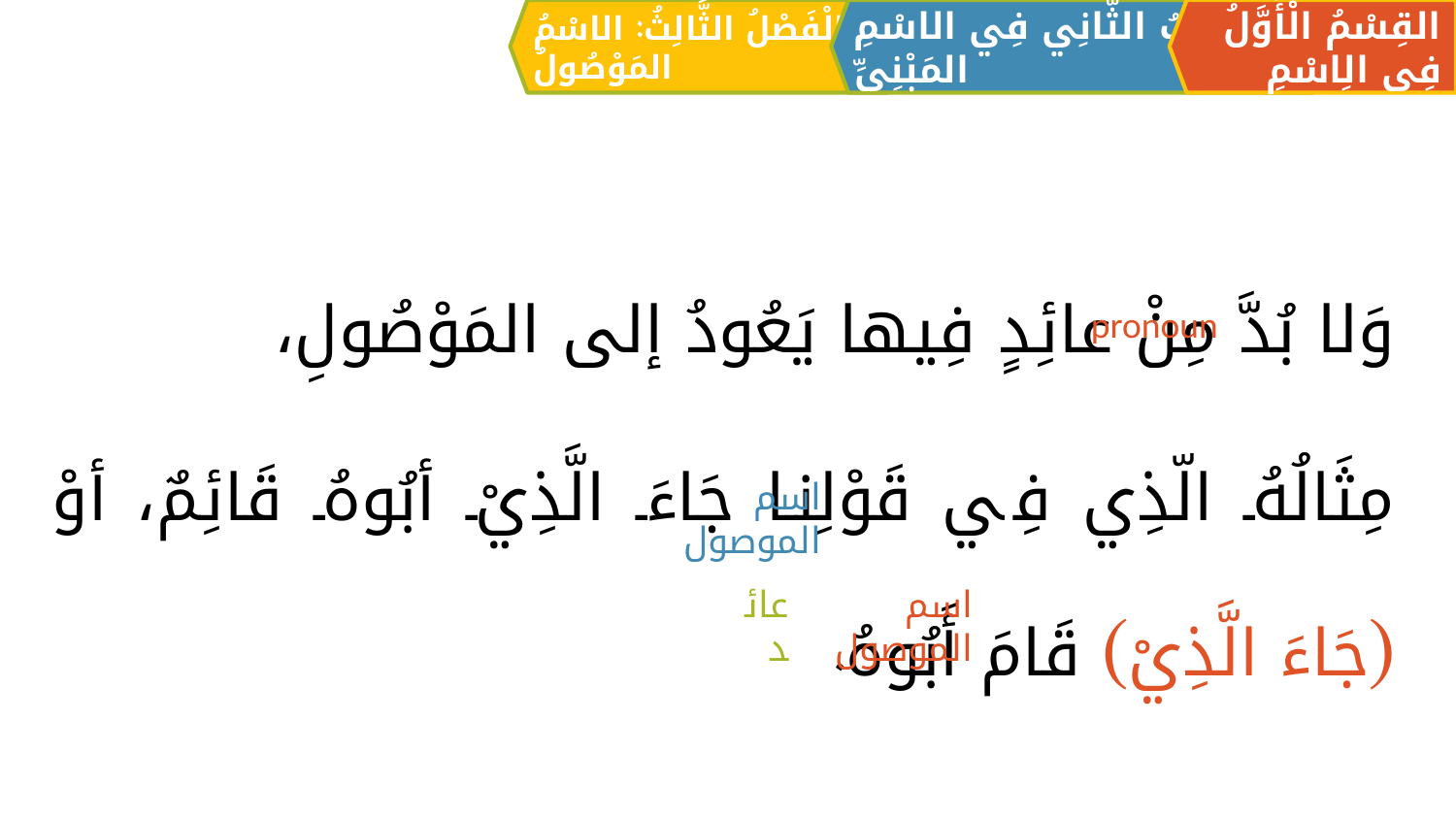

الْفَصْلُ الثَّالِثُ: الاسْمُ المَوْصُولُ
القِسْمُ الْأَوَّلُ فِي الِاسْمِ
اَلبَابُ الثَّانِي فِي الاسْمِ المَبْنِيِّ
وَلا بُدَّ مِنْ عائِدٍ فِيها يَعُودُ إلى المَوْصُولِ،
مِثَالُهُ الّذِي فِي قَوْلِنا جَاءَ الَّذِيْ أبُوهُ قَائِمٌ، أوْ (جَاءَ الَّذِيْ) قَامَ أَبُوهُ.
pronoun
اسم الموصول
عائد
اسم الموصول